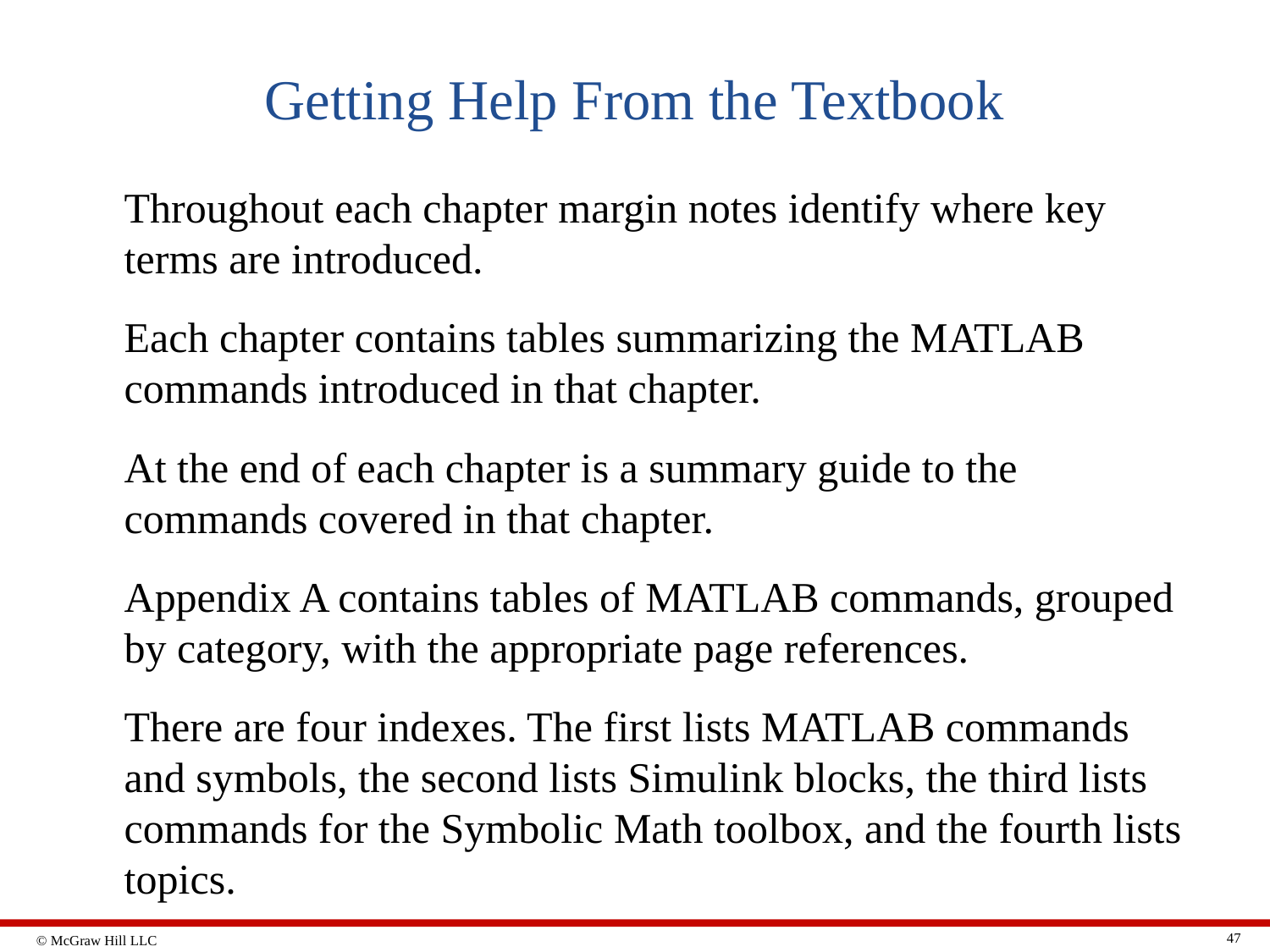

# Getting Help From the Textbook
Throughout each chapter margin notes identify where key terms are introduced.
Each chapter contains tables summarizing the MATLAB commands introduced in that chapter.
At the end of each chapter is a summary guide to the commands covered in that chapter.
Appendix A contains tables of MATLAB commands, grouped by category, with the appropriate page references.
There are four indexes. The first lists MATLAB commands and symbols, the second lists Simulink blocks, the third lists commands for the Symbolic Math toolbox, and the fourth lists topics.
47